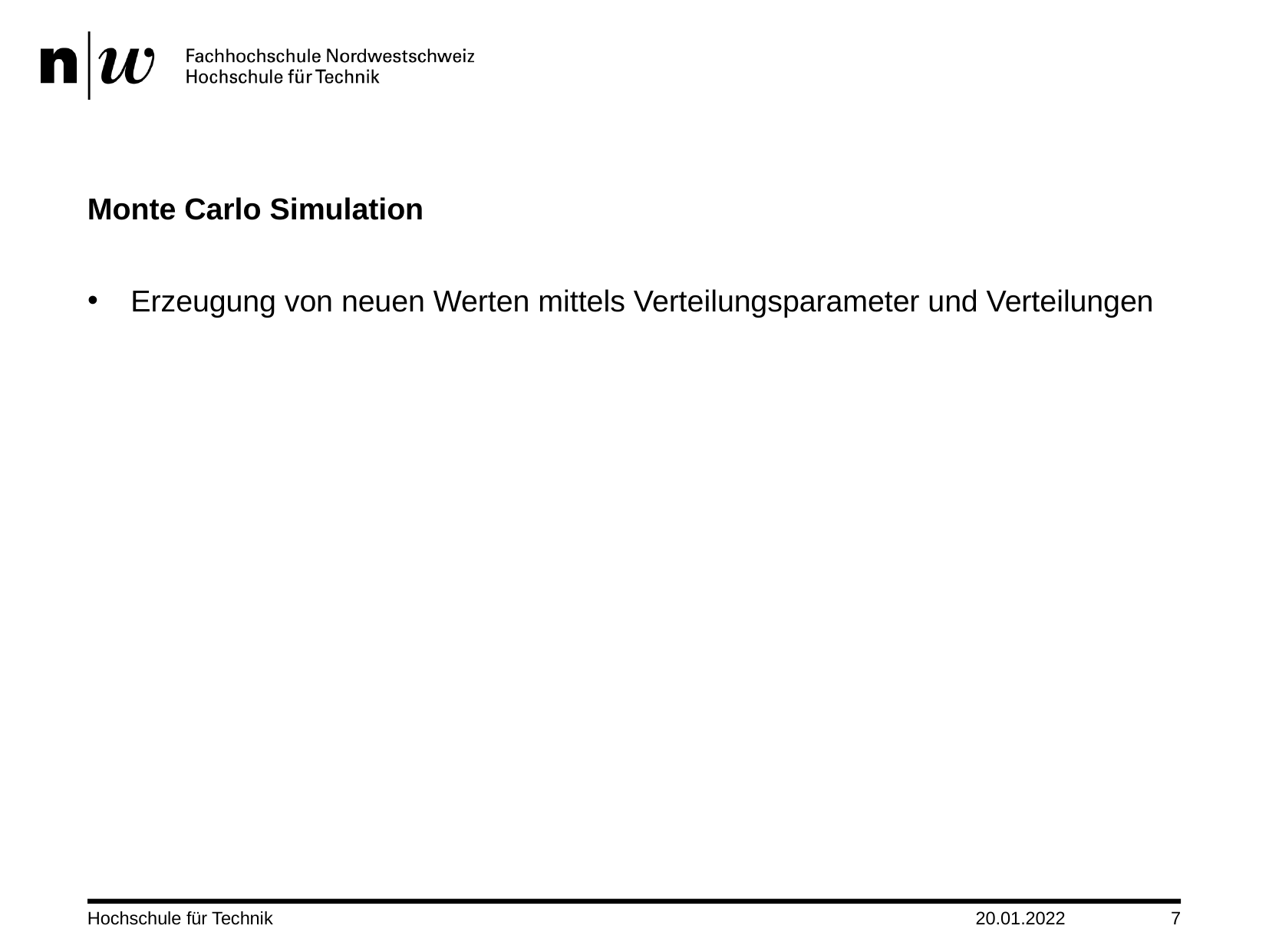

# Monte Carlo Simulation
Erzeugung von neuen Werten mittels Verteilungsparameter und Verteilungen
Hochschule für Technik
20.01.2022
7